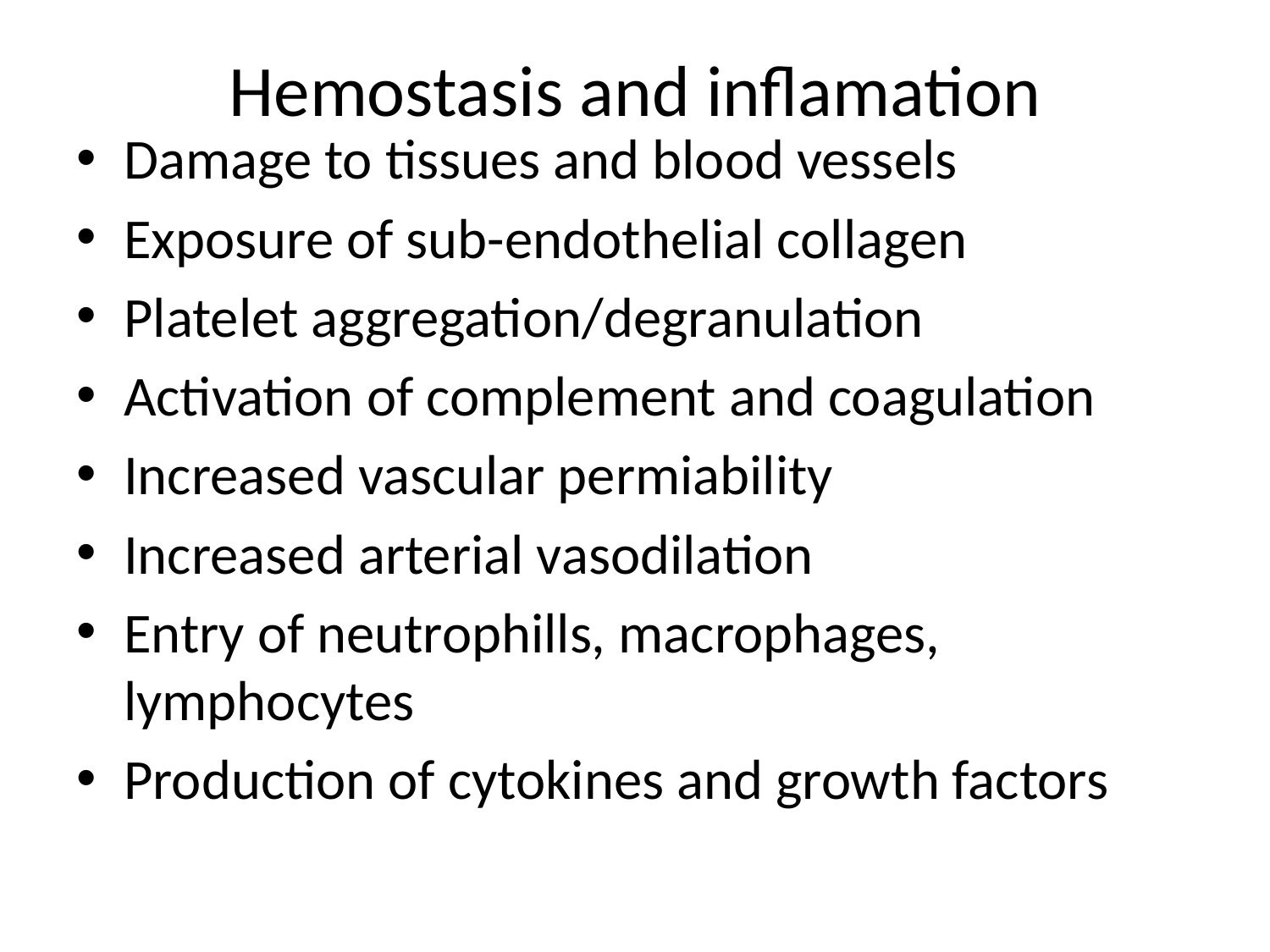

# Hemostasis and inflamation
Damage to tissues and blood vessels
Exposure of sub-endothelial collagen
Platelet aggregation/degranulation
Activation of complement and coagulation
Increased vascular permiability
Increased arterial vasodilation
Entry of neutrophills, macrophages, lymphocytes
Production of cytokines and growth factors